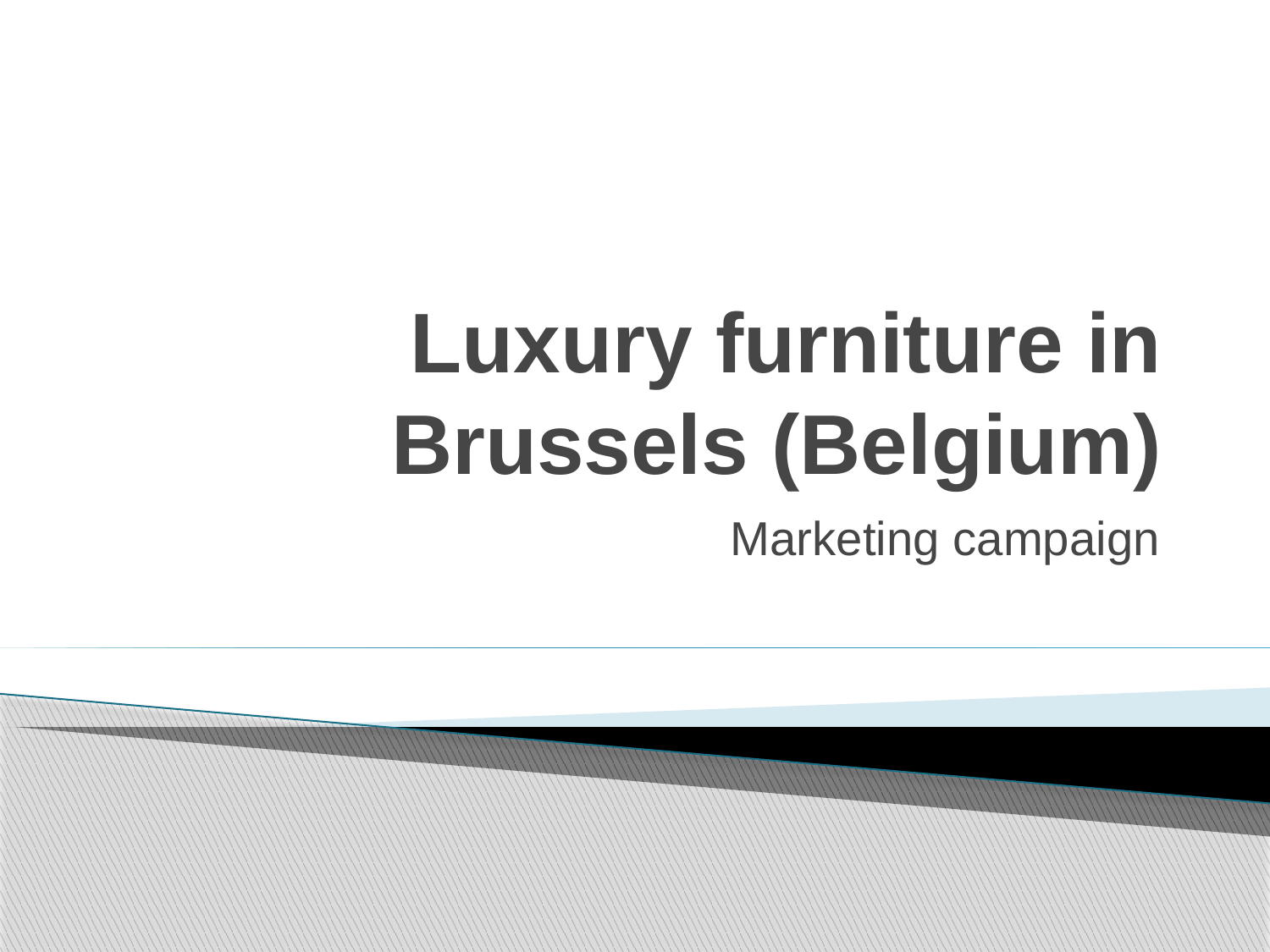

# Luxury furniture in Brussels (Belgium)
Marketing campaign